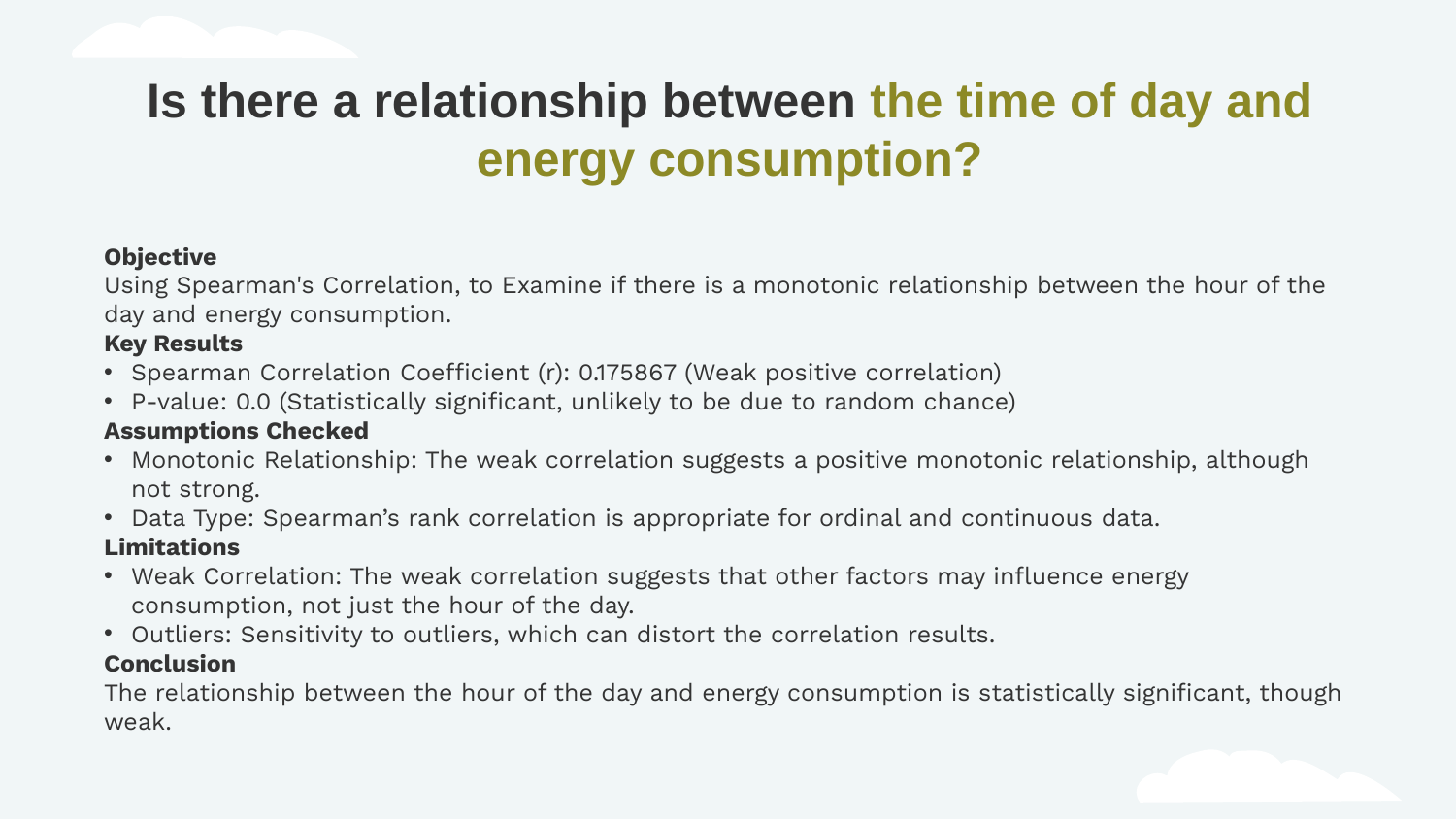

# Is there a relationship between the time of day and energy consumption?

Objective
Using Spearman's Correlation, to Examine if there is a monotonic relationship between the hour of the day and energy consumption.
Key Results
Spearman Correlation Coefficient (r): 0.175867 (Weak positive correlation)
P-value: 0.0 (Statistically significant, unlikely to be due to random chance)
Assumptions Checked
Monotonic Relationship: The weak correlation suggests a positive monotonic relationship, although not strong.
Data Type: Spearman’s rank correlation is appropriate for ordinal and continuous data.
Limitations
Weak Correlation: The weak correlation suggests that other factors may influence energy consumption, not just the hour of the day.
Outliers: Sensitivity to outliers, which can distort the correlation results.
Conclusion
The relationship between the hour of the day and energy consumption is statistically significant, though weak.